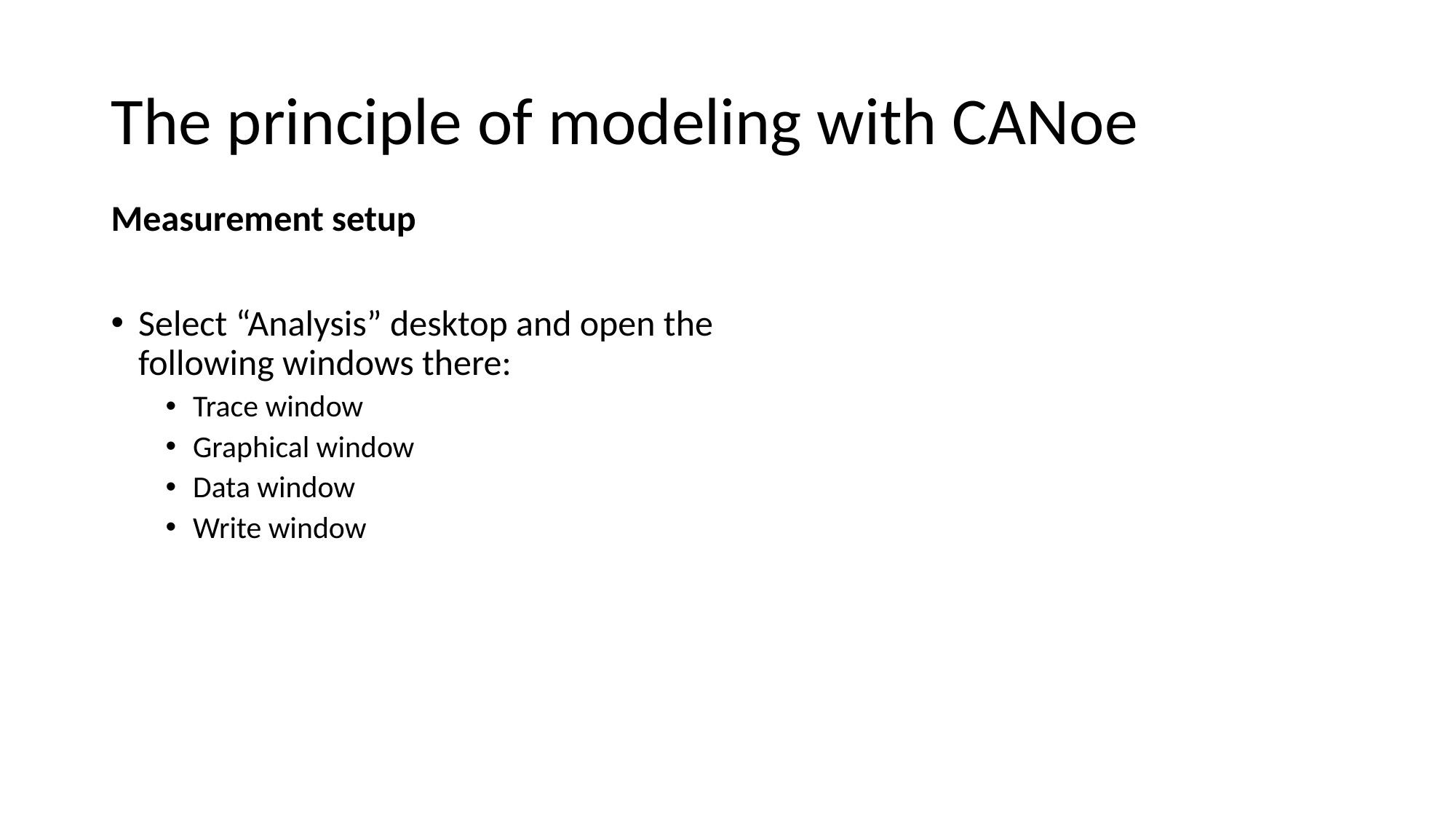

# The principle of modeling with CANoe
Measurement setup

Select “Analysis” desktop and open the following windows there:
Trace window
Graphical window
Data window
Write window